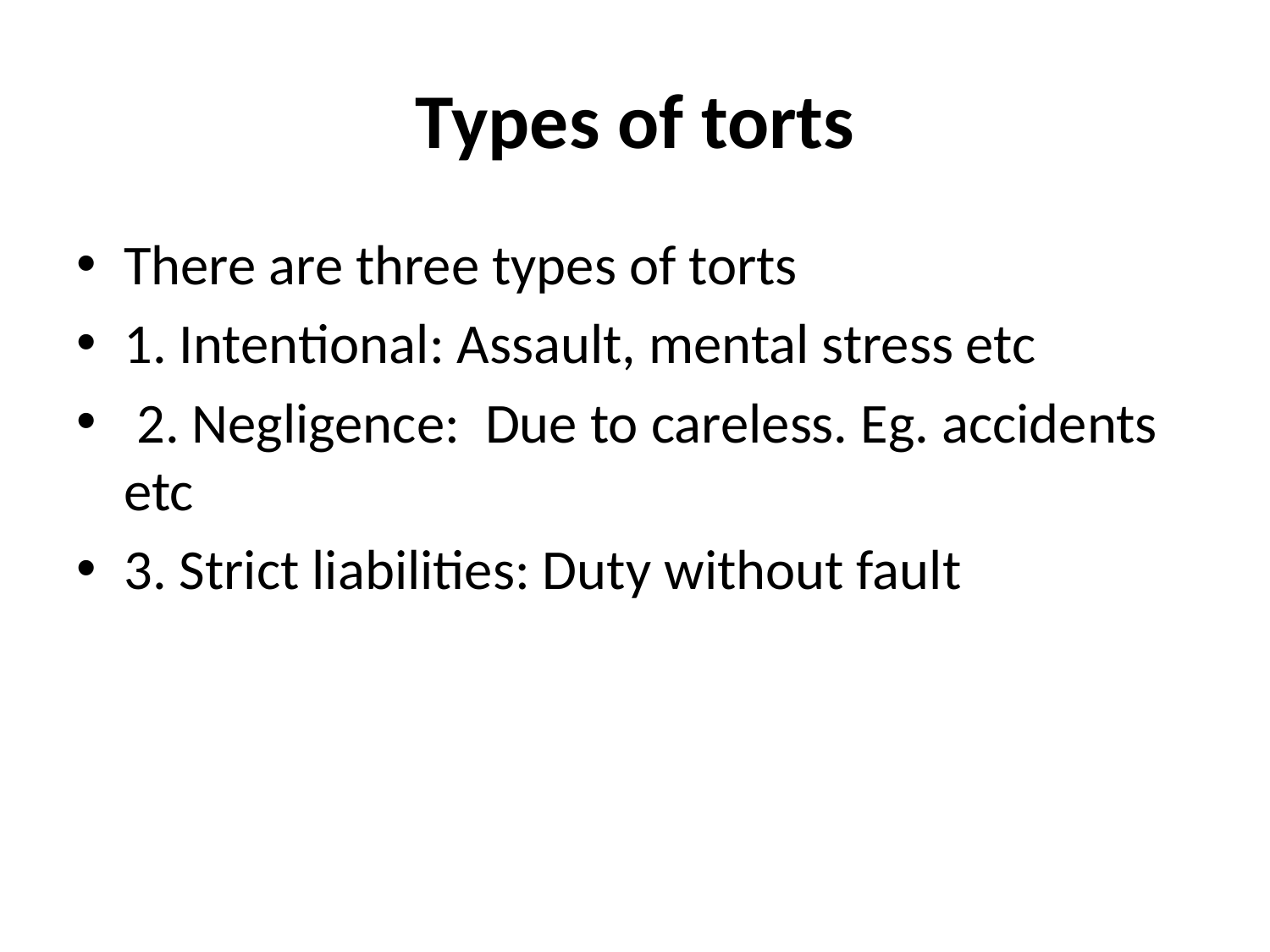

# Types of torts
There are three types of torts
1. Intentional: Assault, mental stress etc
 2. Negligence:  Due to careless. Eg. accidents etc
3. Strict liabilities: Duty without fault